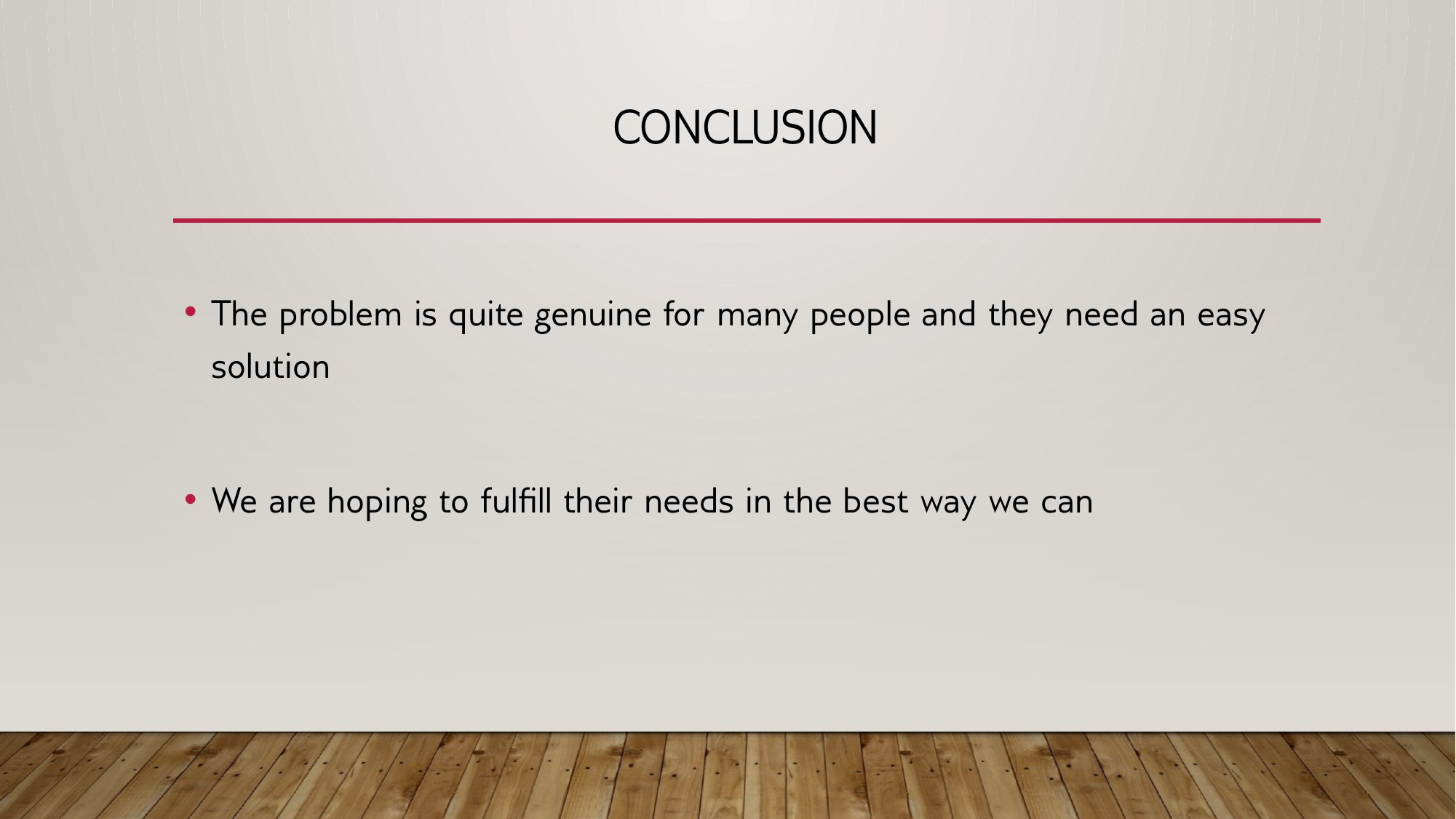

# conclusion
The problem is quite genuine for many people and they need an easy solution

We are hoping to fulfill their needs in the best way we can